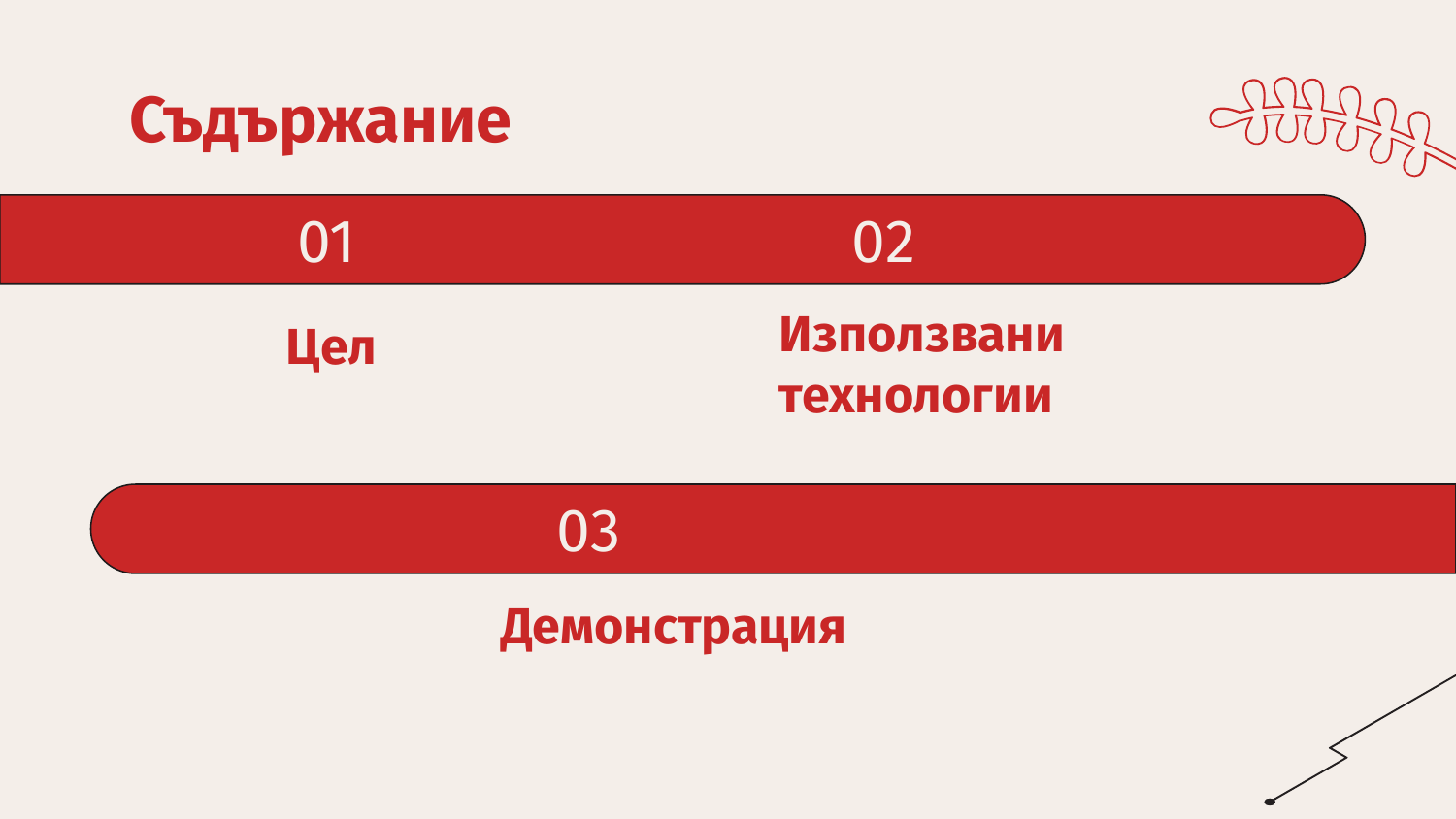

Съдържание
# 01
02
Цел
Използвани технологии
03
Демонстрация